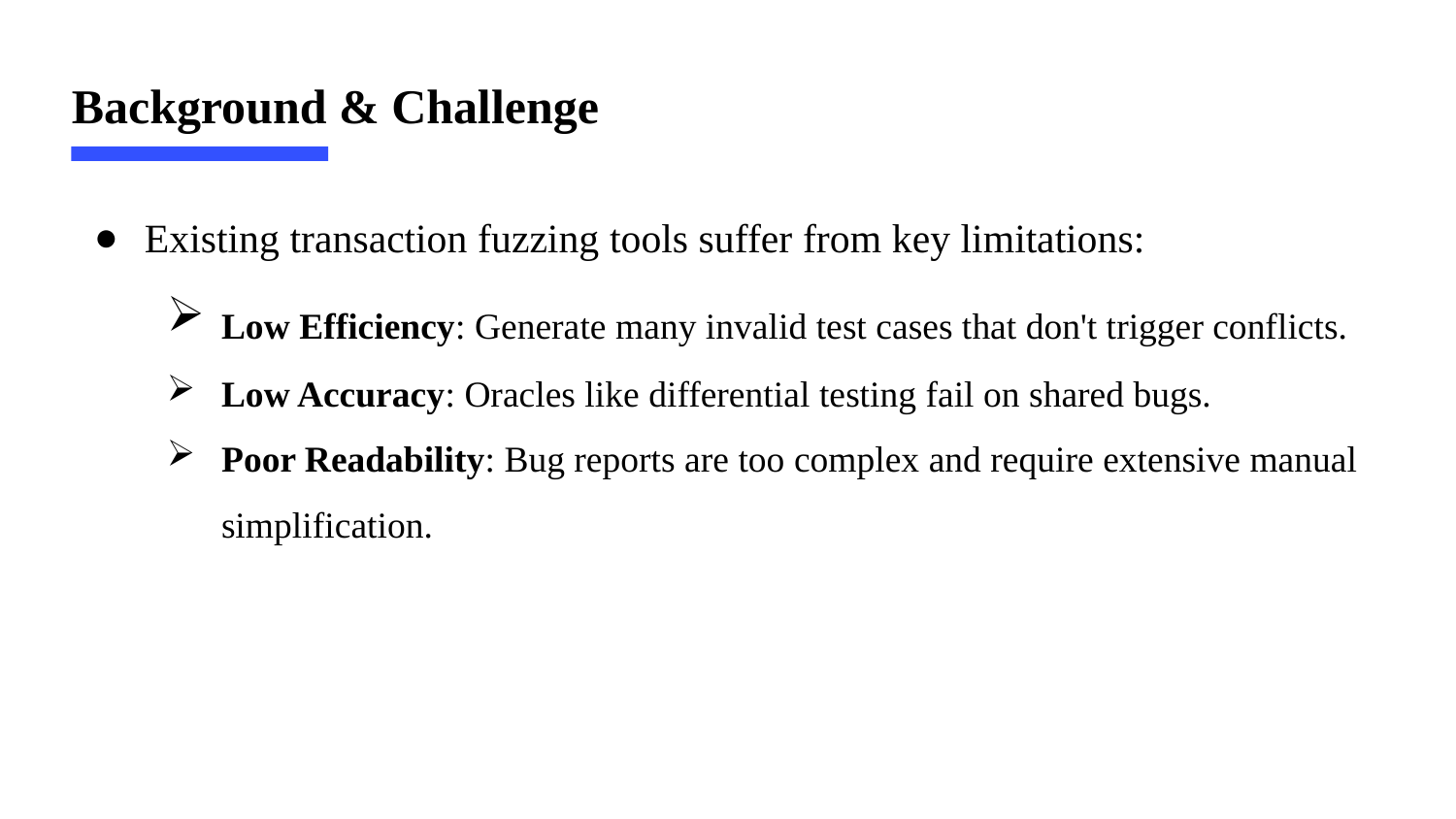

Background & Challenge

Existing transaction fuzzing tools suffer from key limitations:
​​Low Efficiency: Generate many invalid test cases that don't trigger conflicts.
Low Accuracy: Oracles like differential testing fail on shared bugs.
Poor Readability: Bug reports are too complex and require extensive manual simplification.